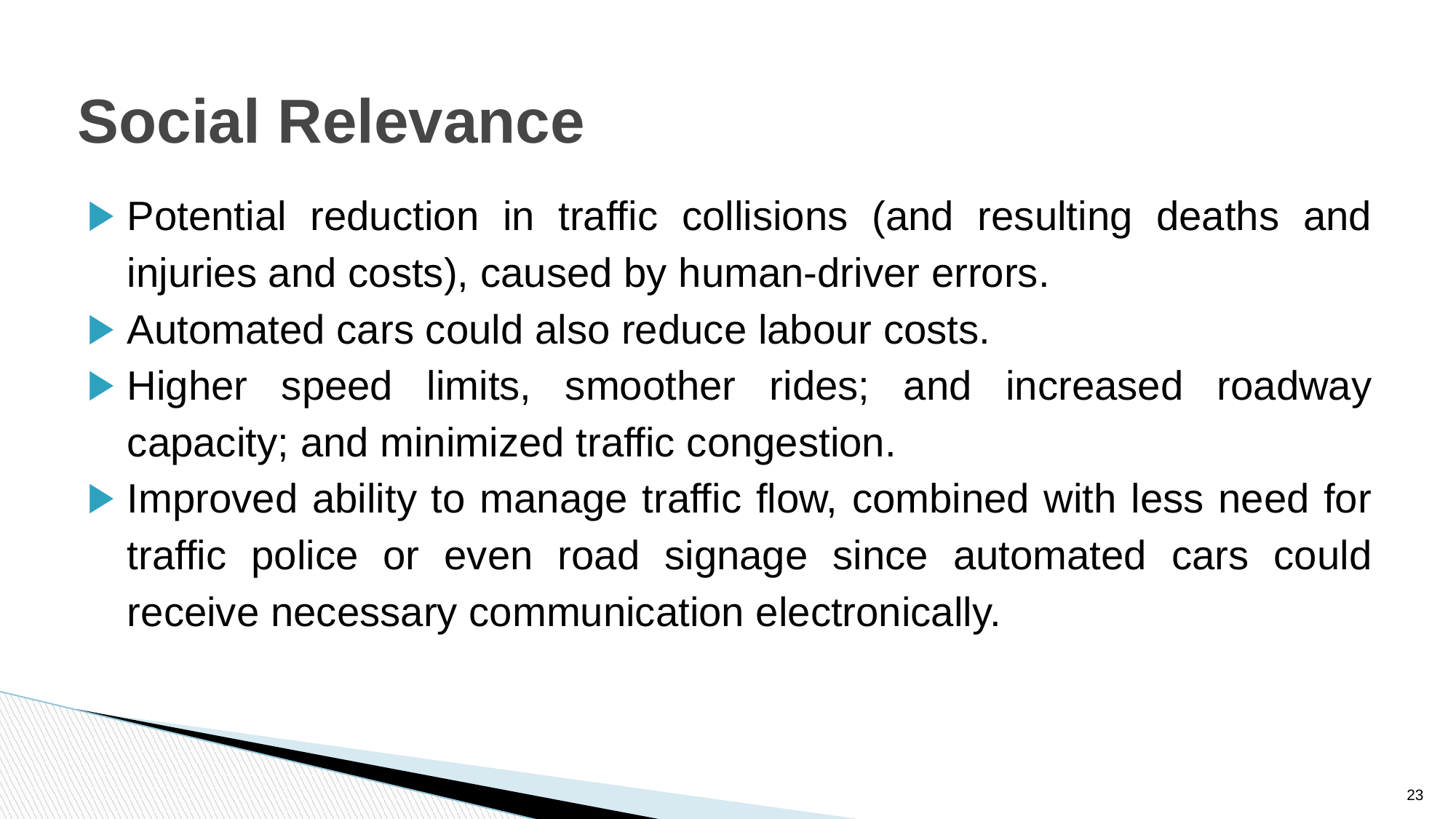

# Social Relevance
Potential reduction in traffic collisions (and resulting deaths and injuries and costs), caused by human-driver errors.
Automated cars could also reduce labour costs.
Higher speed limits, smoother rides; and increased roadway capacity; and minimized traffic congestion.
Improved ability to manage traffic flow, combined with less need for traffic police or even road signage since automated cars could receive necessary communication electronically.
23